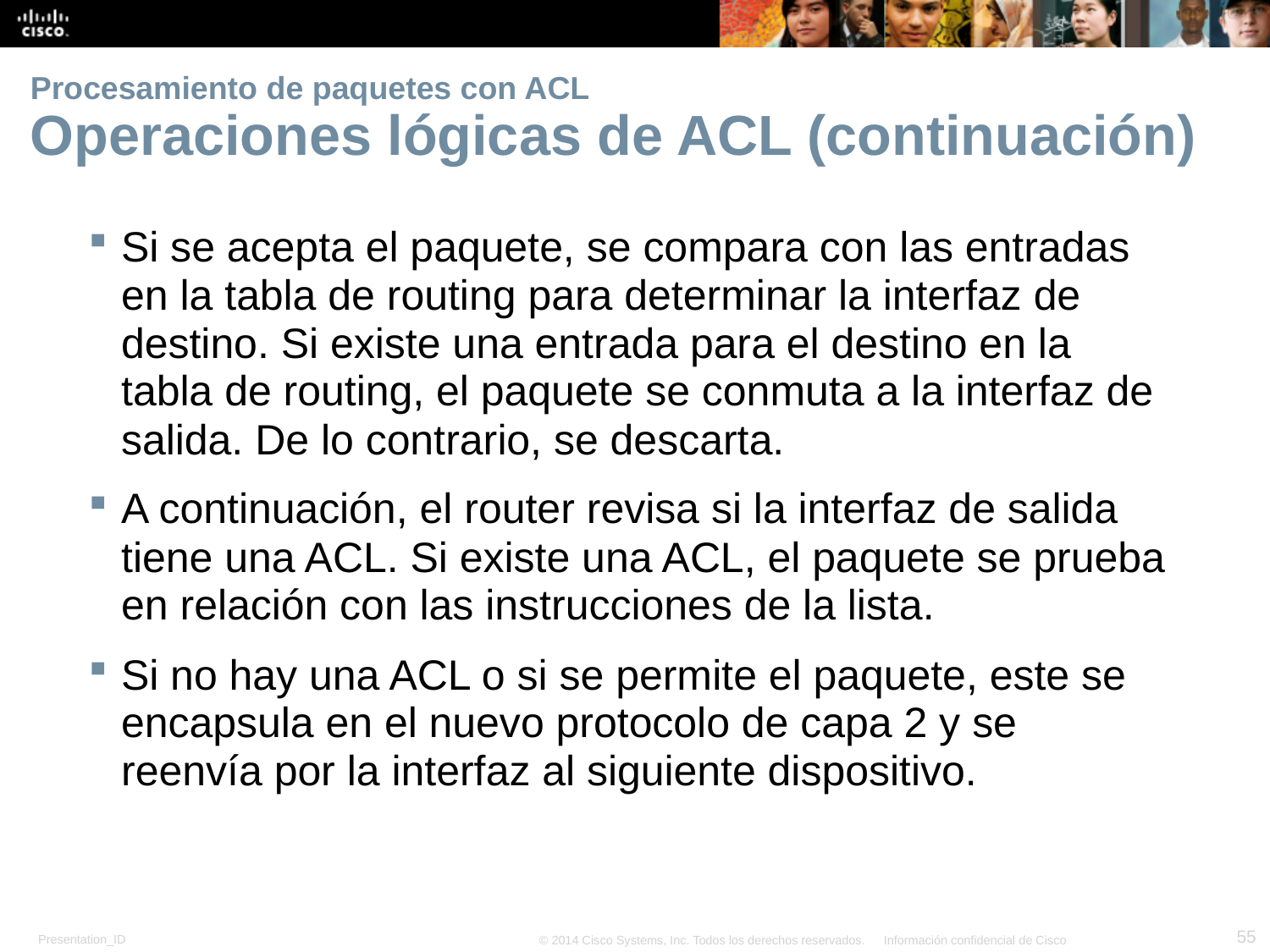

# Procesamiento de paquetes con ACL Operaciones lógicas de ACL (continuación)
Si se acepta el paquete, se compara con las entradas en la tabla de routing para determinar la interfaz de destino. Si existe una entrada para el destino en la tabla de routing, el paquete se conmuta a la interfaz de salida. De lo contrario, se descarta.
A continuación, el router revisa si la interfaz de salida tiene una ACL. Si existe una ACL, el paquete se prueba en relación con las instrucciones de la lista.
Si no hay una ACL o si se permite el paquete, este se encapsula en el nuevo protocolo de capa 2 y se reenvía por la interfaz al siguiente dispositivo.